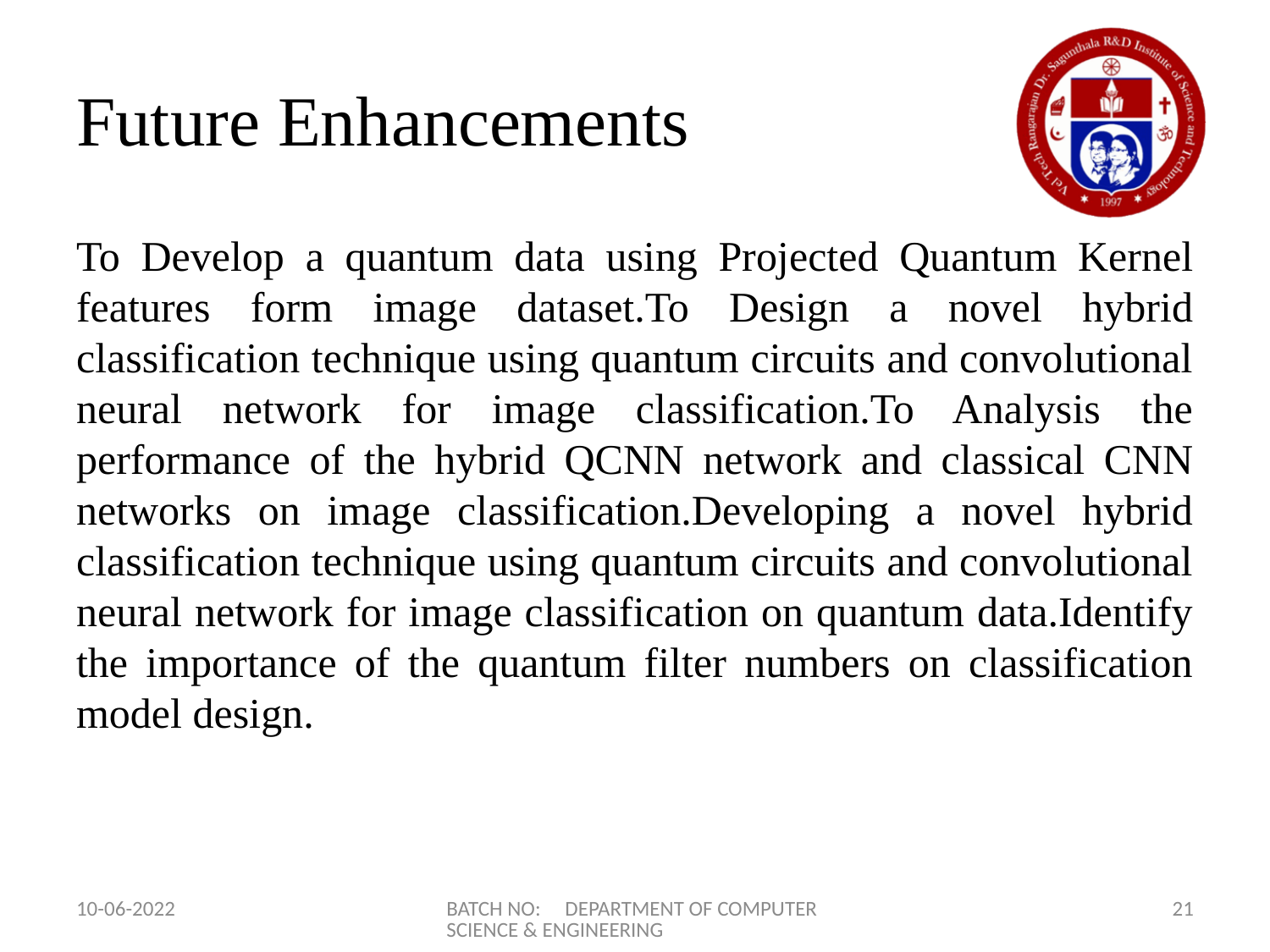

# Future Enhancements
To Develop a quantum data using Projected Quantum Kernel features form image dataset.To Design a novel hybrid classification technique using quantum circuits and convolutional neural network for image classification.To Analysis the performance of the hybrid QCNN network and classical CNN networks on image classification.Developing a novel hybrid classification technique using quantum circuits and convolutional neural network for image classification on quantum data.Identify the importance of the quantum filter numbers on classification model design.
10-06-2022
BATCH NO:     DEPARTMENT OF COMPUTER SCIENCE & ENGINEERING
21